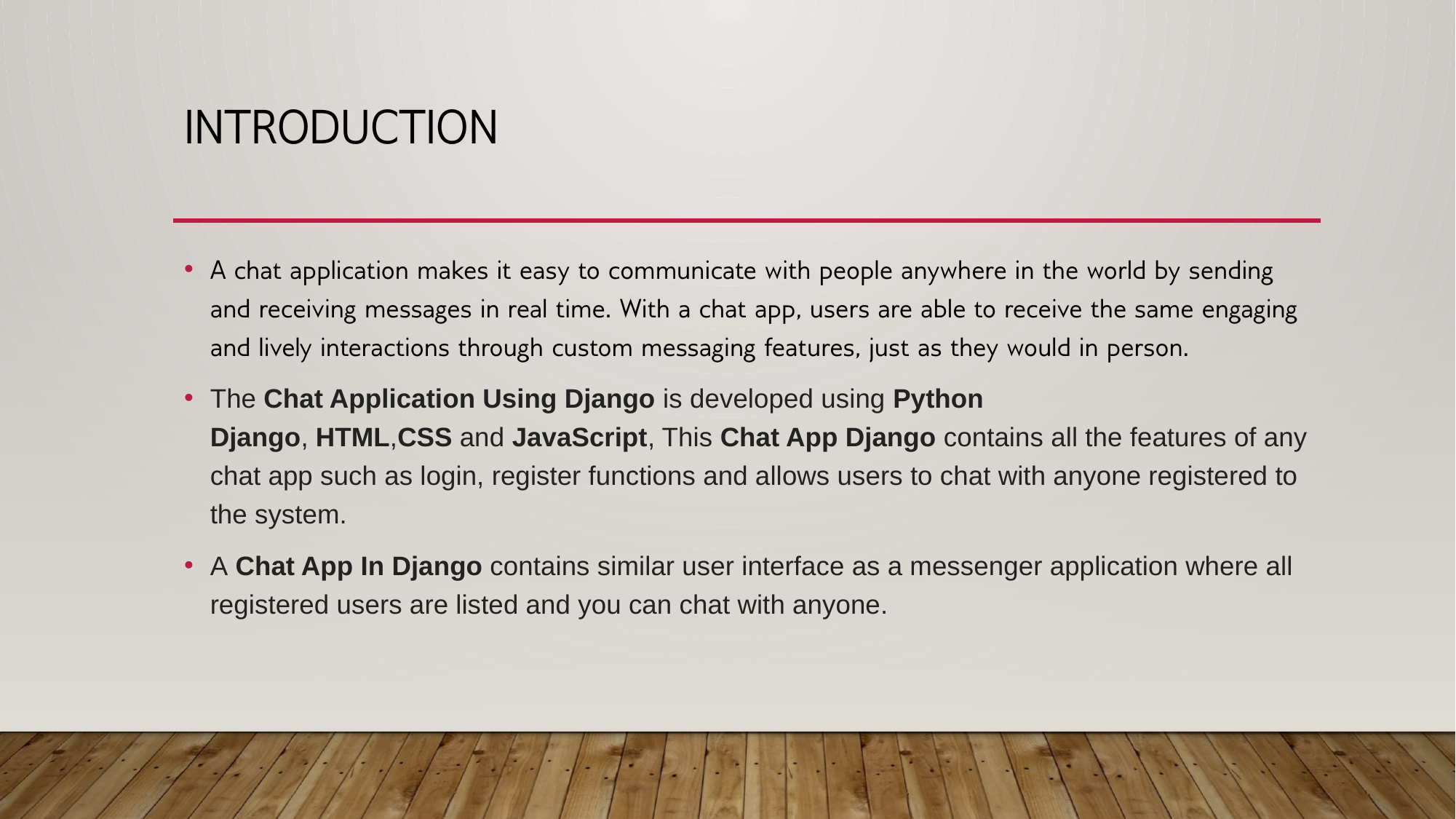

# introduction
A chat application makes it easy to communicate with people anywhere in the world by sending and receiving messages in real time. With a chat app, users are able to receive the same engaging and lively interactions through custom messaging features, just as they would in person.
The Chat Application Using Django is developed using Python Django, HTML,CSS and JavaScript, This Chat App Django contains all the features of any chat app such as login, register functions and allows users to chat with anyone registered to the system.
A Chat App In Django contains similar user interface as a messenger application where all registered users are listed and you can chat with anyone.